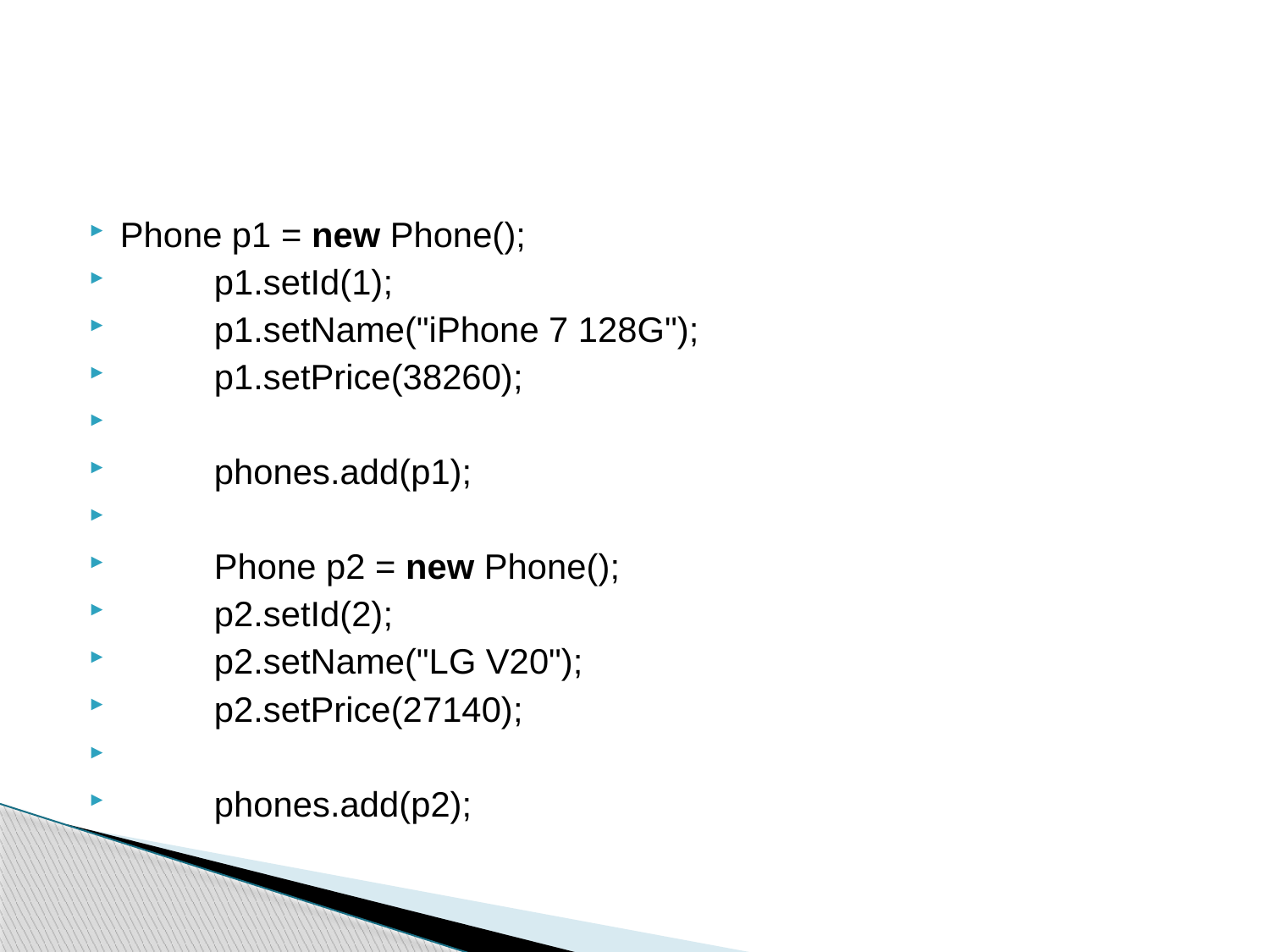

#
Phone p1 = new Phone();
		p1.setId(1);
		p1.setName("iPhone 7 128G");
		p1.setPrice(38260);

		phones.add(p1);

		Phone p2 = new Phone();
		p2.setId(2);
		p2.setName("LG V20");
		p2.setPrice(27140);

		phones.add(p2);